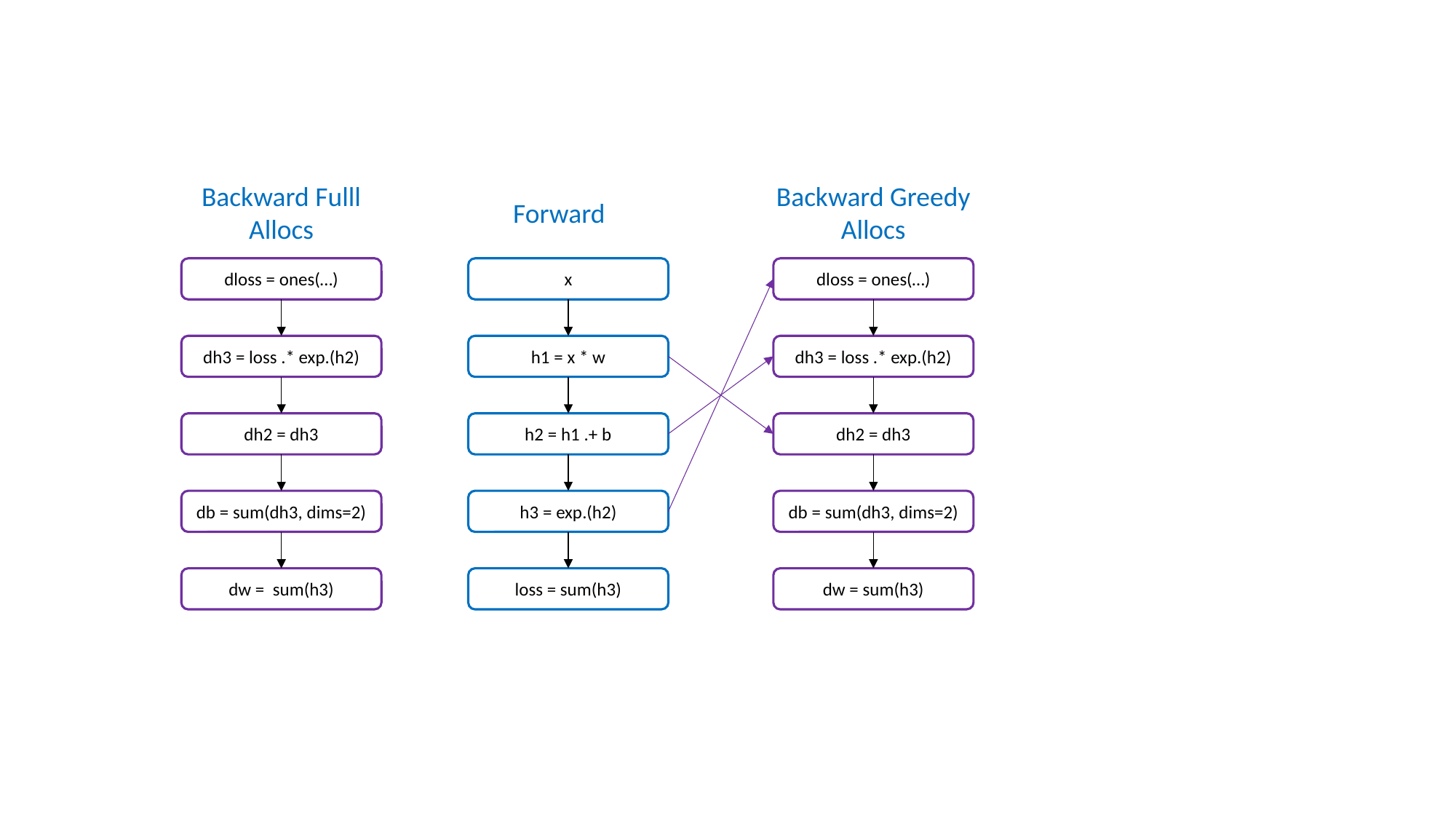

Backward Fulll Allocs
Backward Greedy Allocs
Forward
dloss = ones(…)
x
dloss = ones(…)
dh3 = loss .* exp.(h2)
h1 = x * w
dh3 = loss .* exp.(h2)
dh2 = dh3
h2 = h1 .+ b
dh2 = dh3
db = sum(dh3, dims=2)
h3 = exp.(h2)
db = sum(dh3, dims=2)
dw =  sum(h3)
loss = sum(h3)
dw = sum(h3)